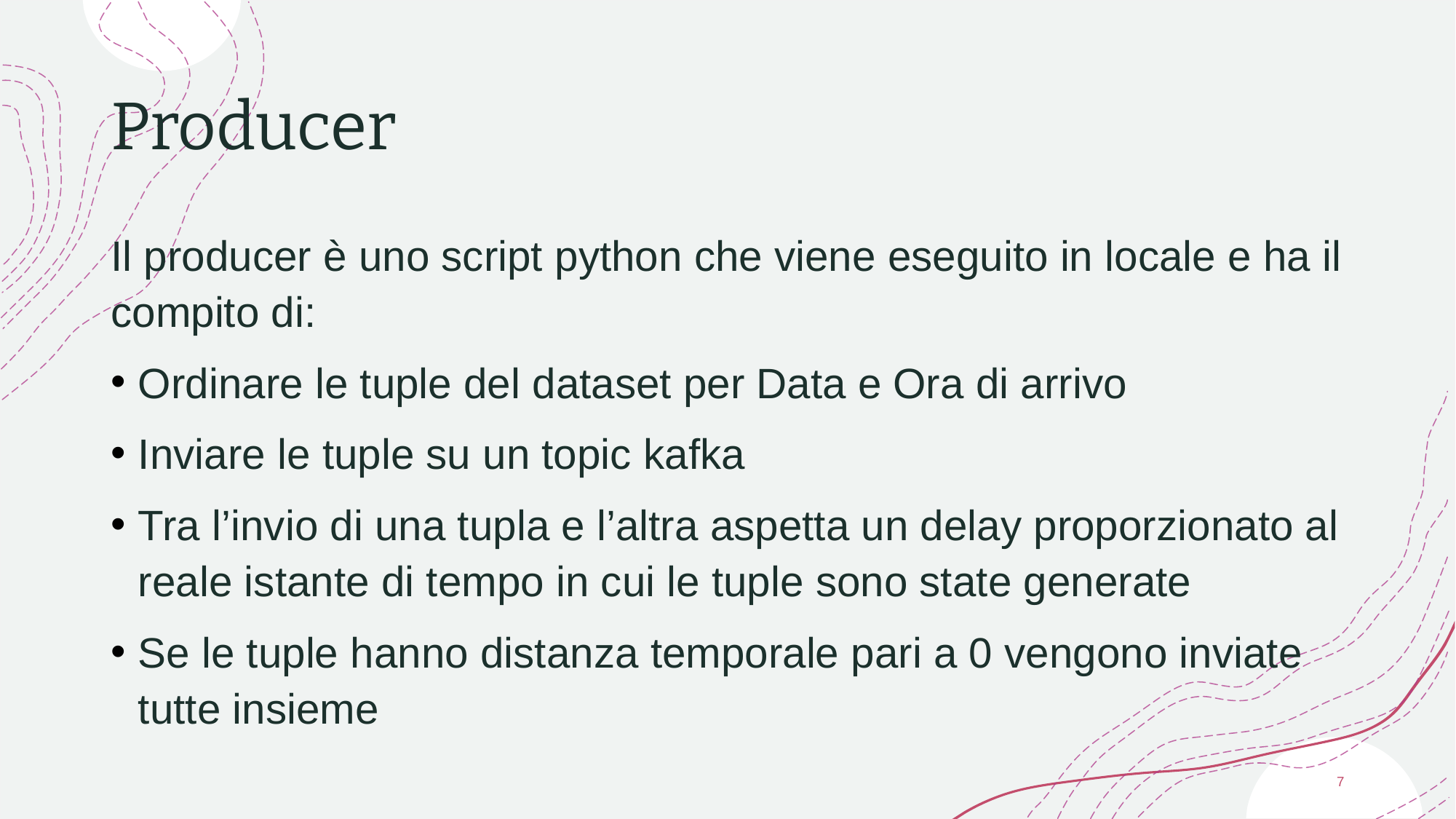

# Producer
Il producer è uno script python che viene eseguito in locale e ha il compito di:
Ordinare le tuple del dataset per Data e Ora di arrivo
Inviare le tuple su un topic kafka
Tra l’invio di una tupla e l’altra aspetta un delay proporzionato al reale istante di tempo in cui le tuple sono state generate
Se le tuple hanno distanza temporale pari a 0 vengono inviate tutte insieme
7